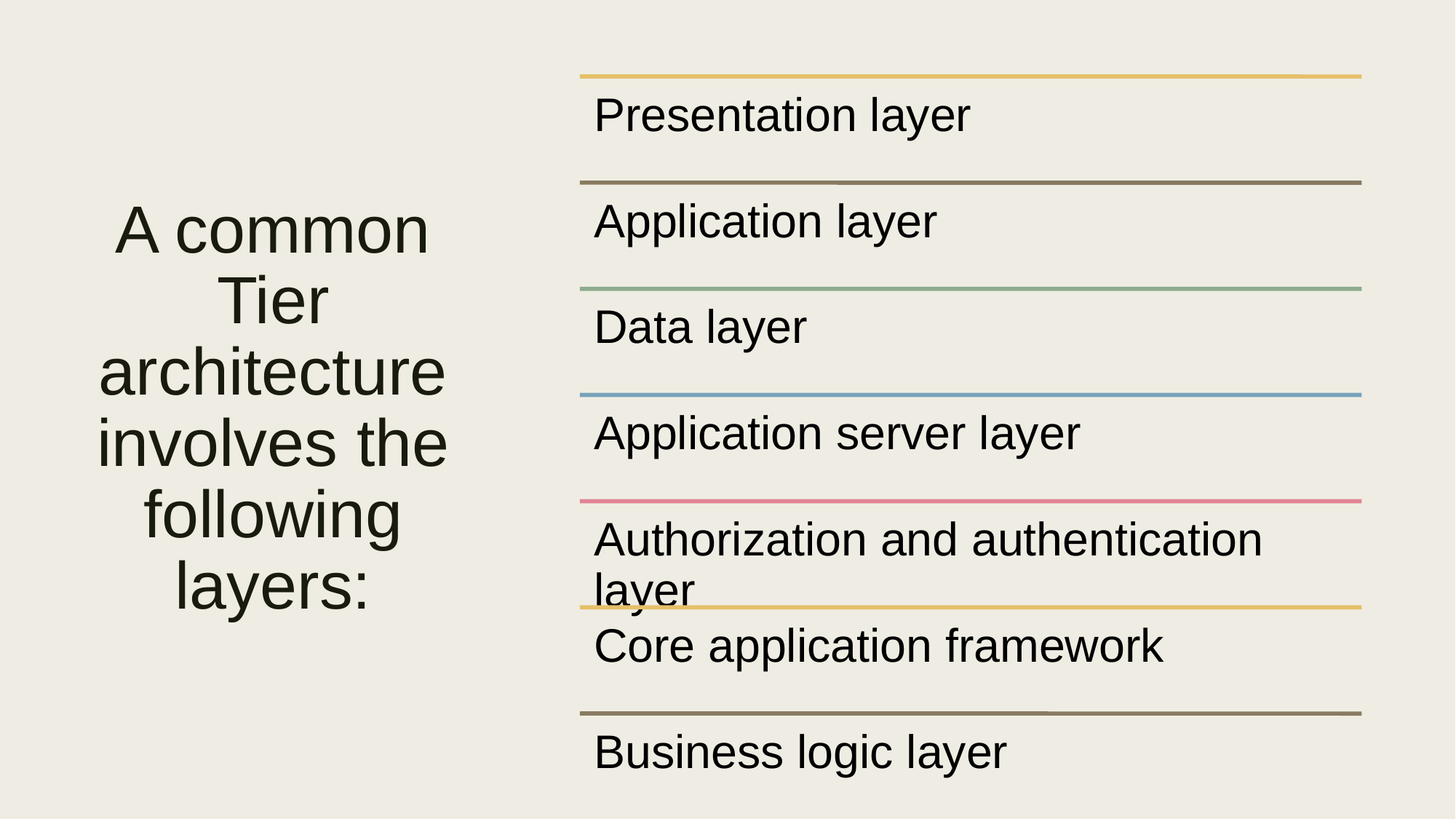

# A common Tier architecture involves the following layers:
Presentation layer
Application layer
Data layer
Application server layer
Authorization and authentication layer
Core application framework
Business logic layer